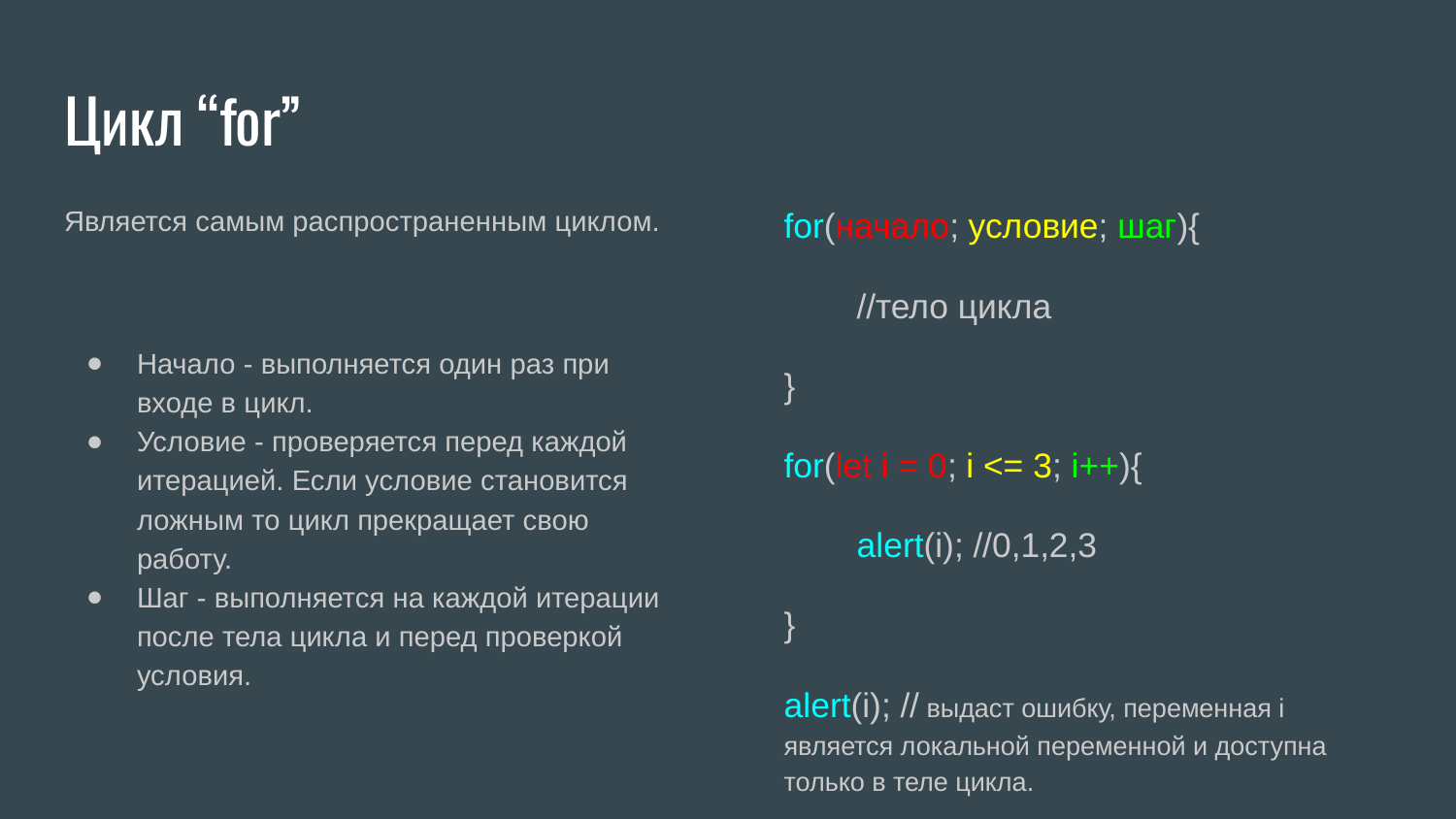

# Цикл “for”
Является самым распространенным циклом.

Начало - выполняется один раз при входе в цикл.
Условие - проверяется перед каждой итерацией. Если условие становится ложным то цикл прекращает свою работу.
Шаг - выполняется на каждой итерации после тела цикла и перед проверкой условия.

for(начало; условие; шаг){
//тело цикла
}
for(let i = 0; i <= 3; i++){
alert(i); //0,1,2,3
}
alert(i); // выдаст ошибку, переменная i является локальной переменной и доступна только в теле цикла.